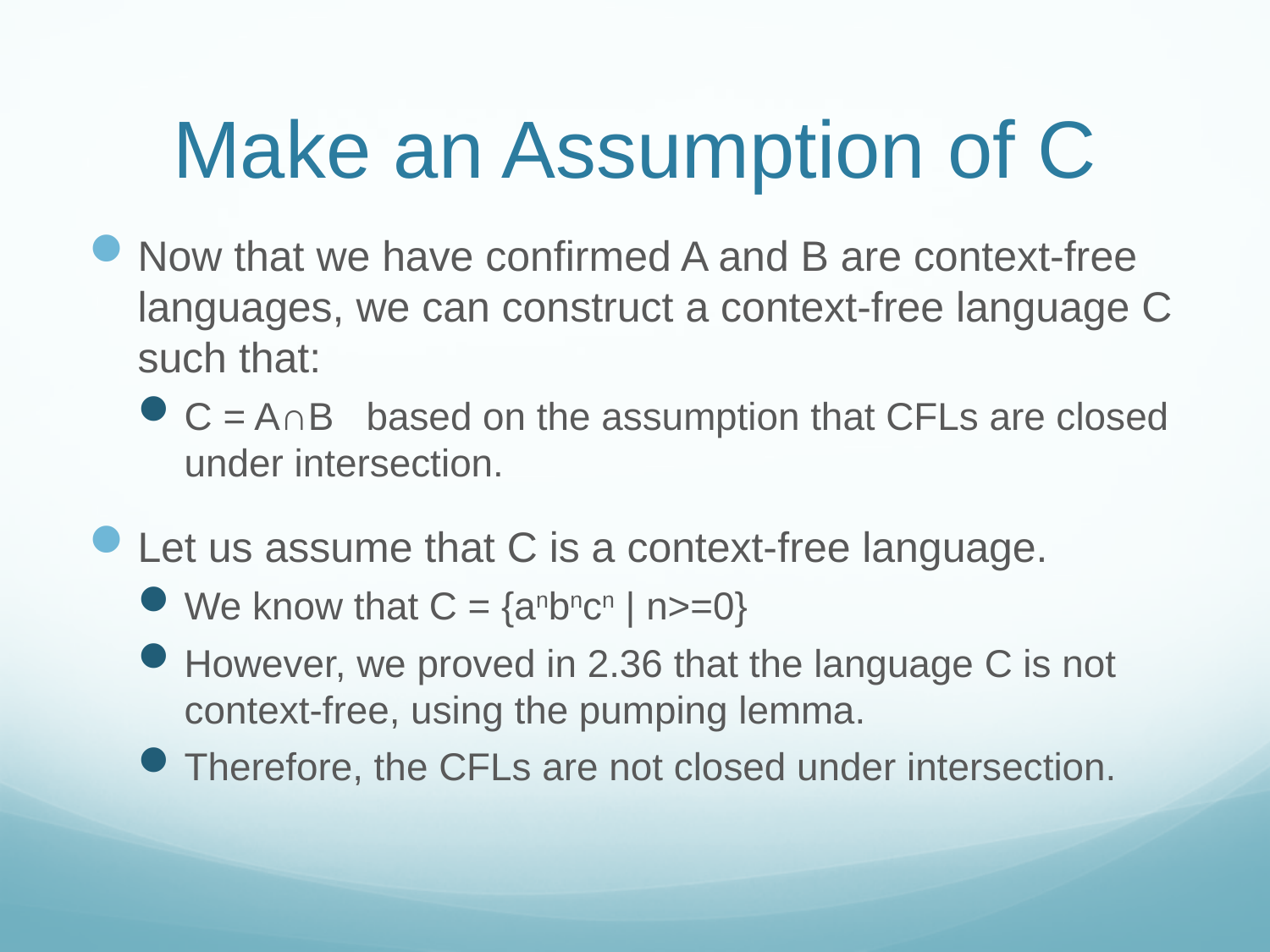

# Make an Assumption of C
Now that we have confirmed A and B are context-free languages, we can construct a context-free language C such that:
C = A∩B   based on the assumption that CFLs are closed under intersection.
Let us assume that C is a context-free language.
We know that C = {anbncn | n>=0}
However, we proved in 2.36 that the language C is not  context-free, using the pumping lemma.
Therefore, the CFLs are not closed under intersection.